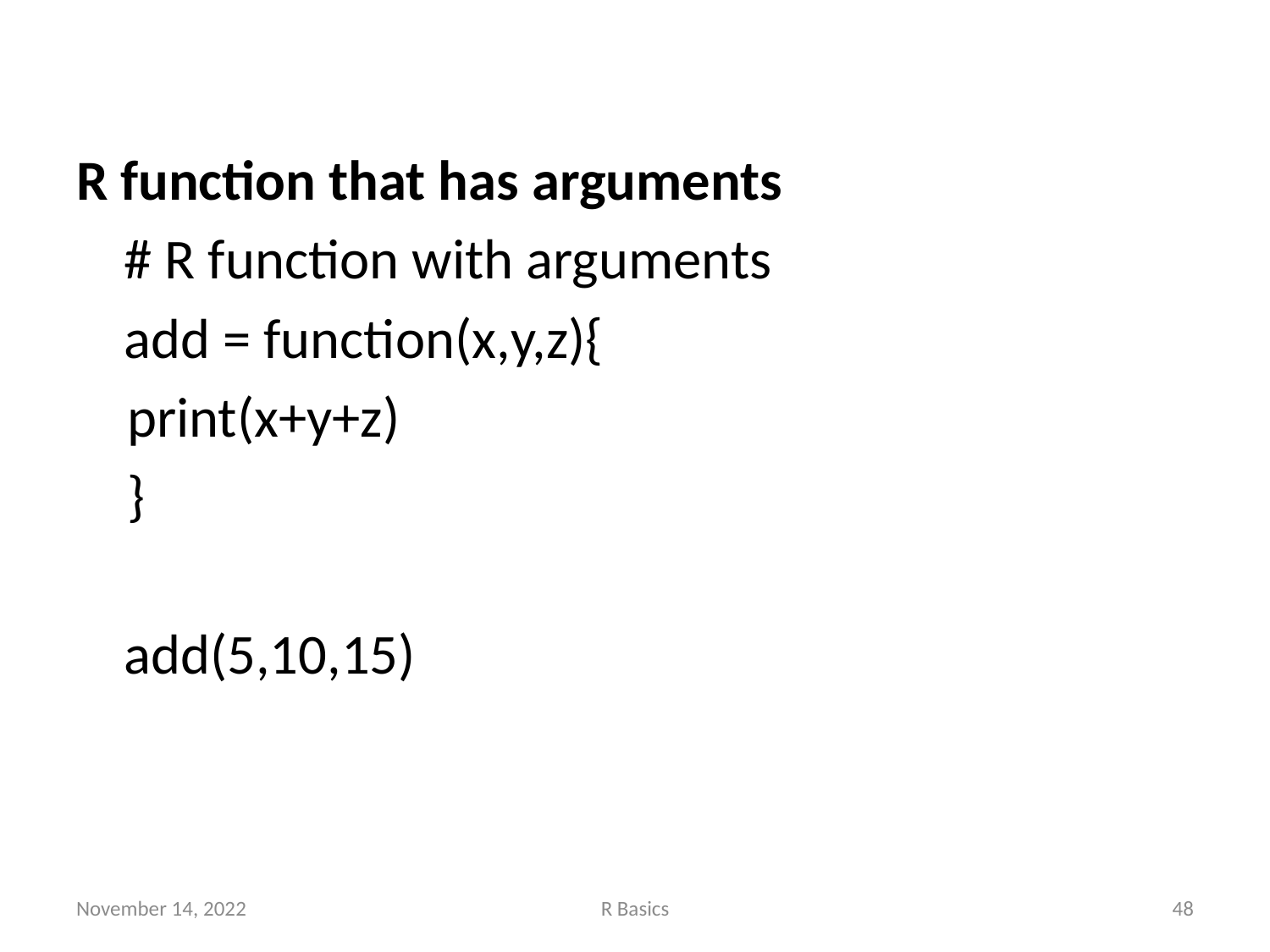

R function that has arguments
	# R function with arguments
	add = function(x,y,z){
    print(x+y+z)
    }

	add(5,10,15)

November 14, 2022
R Basics
48